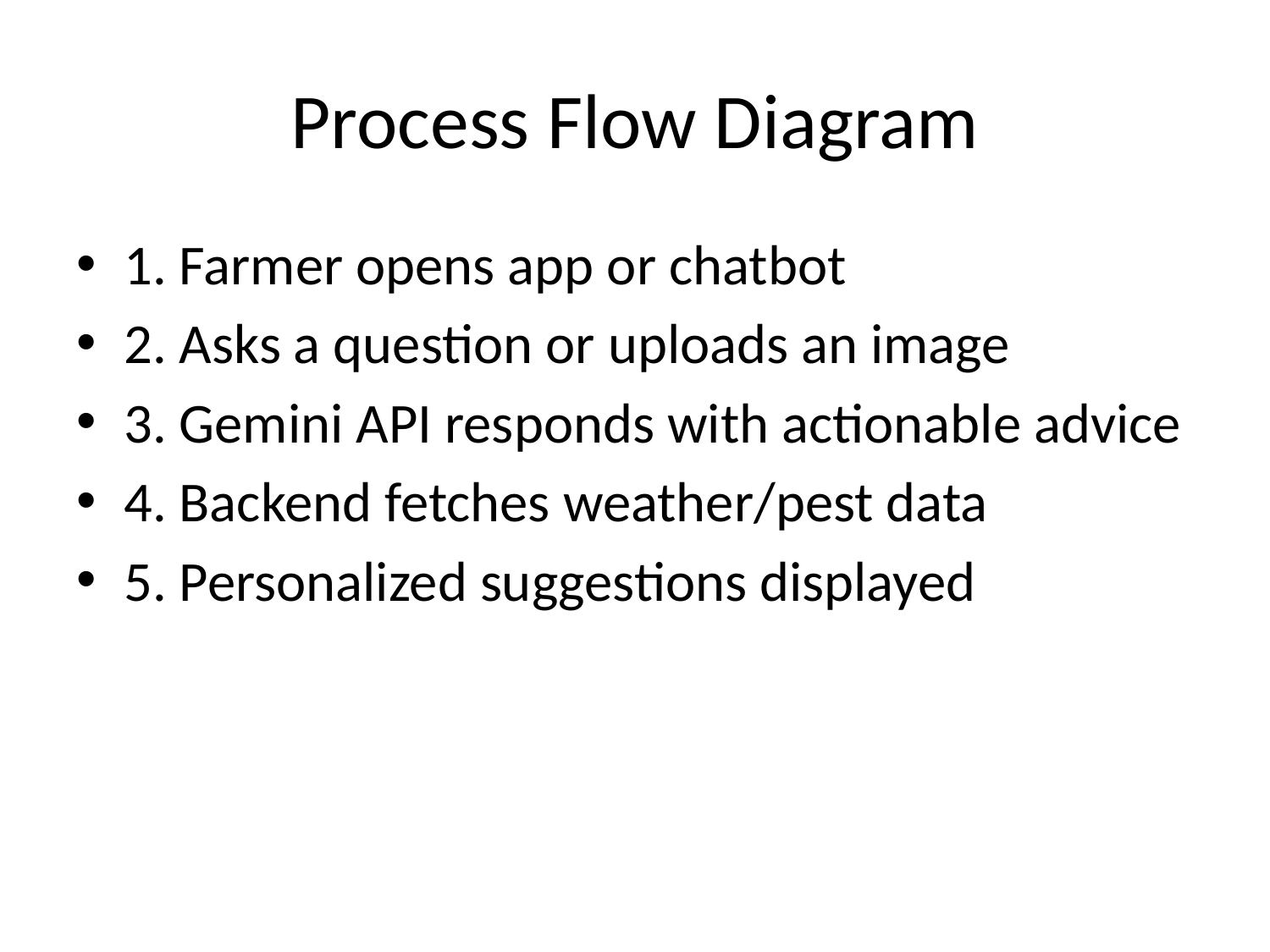

# Process Flow Diagram
1. Farmer opens app or chatbot
2. Asks a question or uploads an image
3. Gemini API responds with actionable advice
4. Backend fetches weather/pest data
5. Personalized suggestions displayed